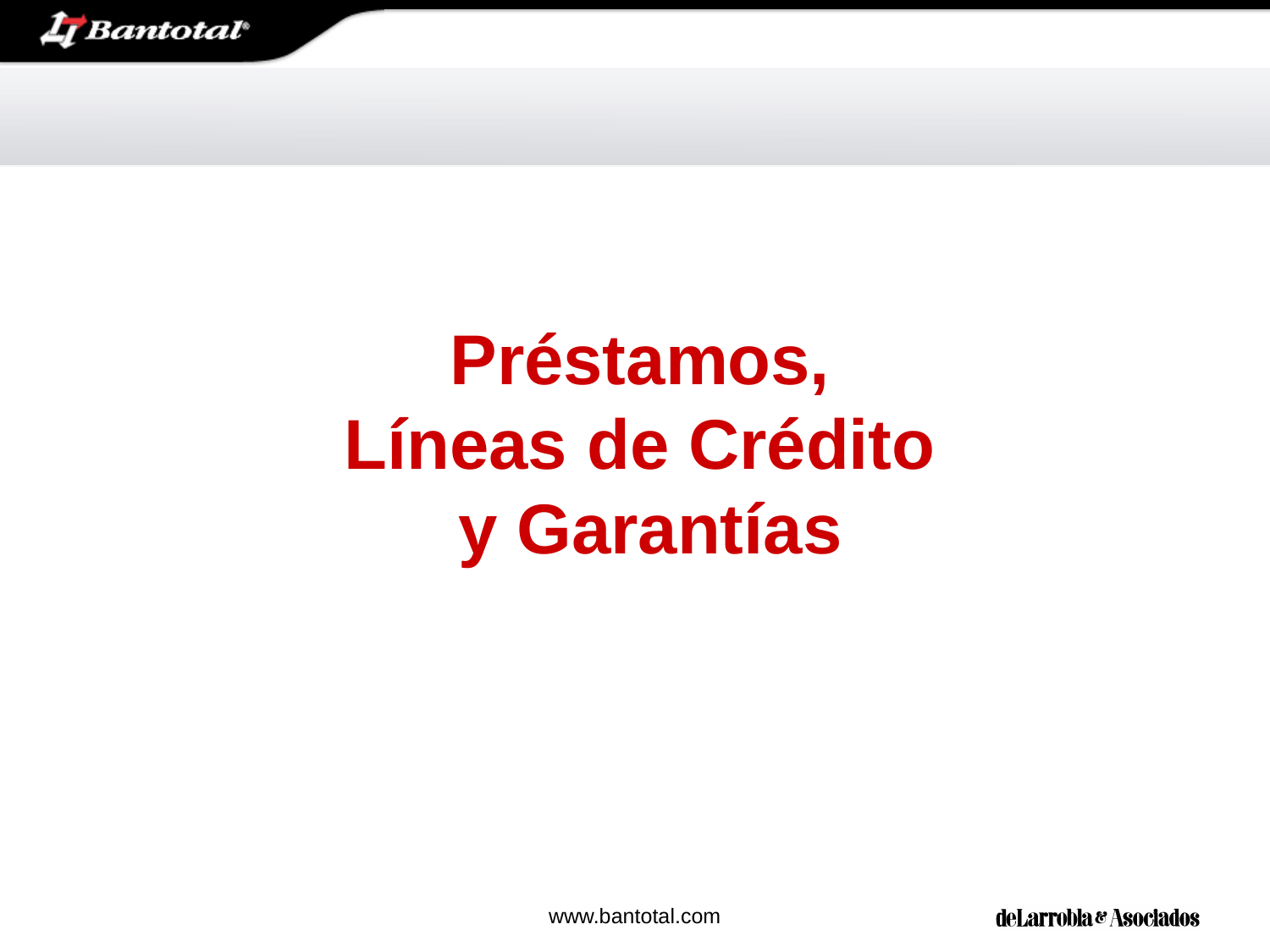

# Préstamos, Líneas de Crédito y Garantías

www.bantotal.com